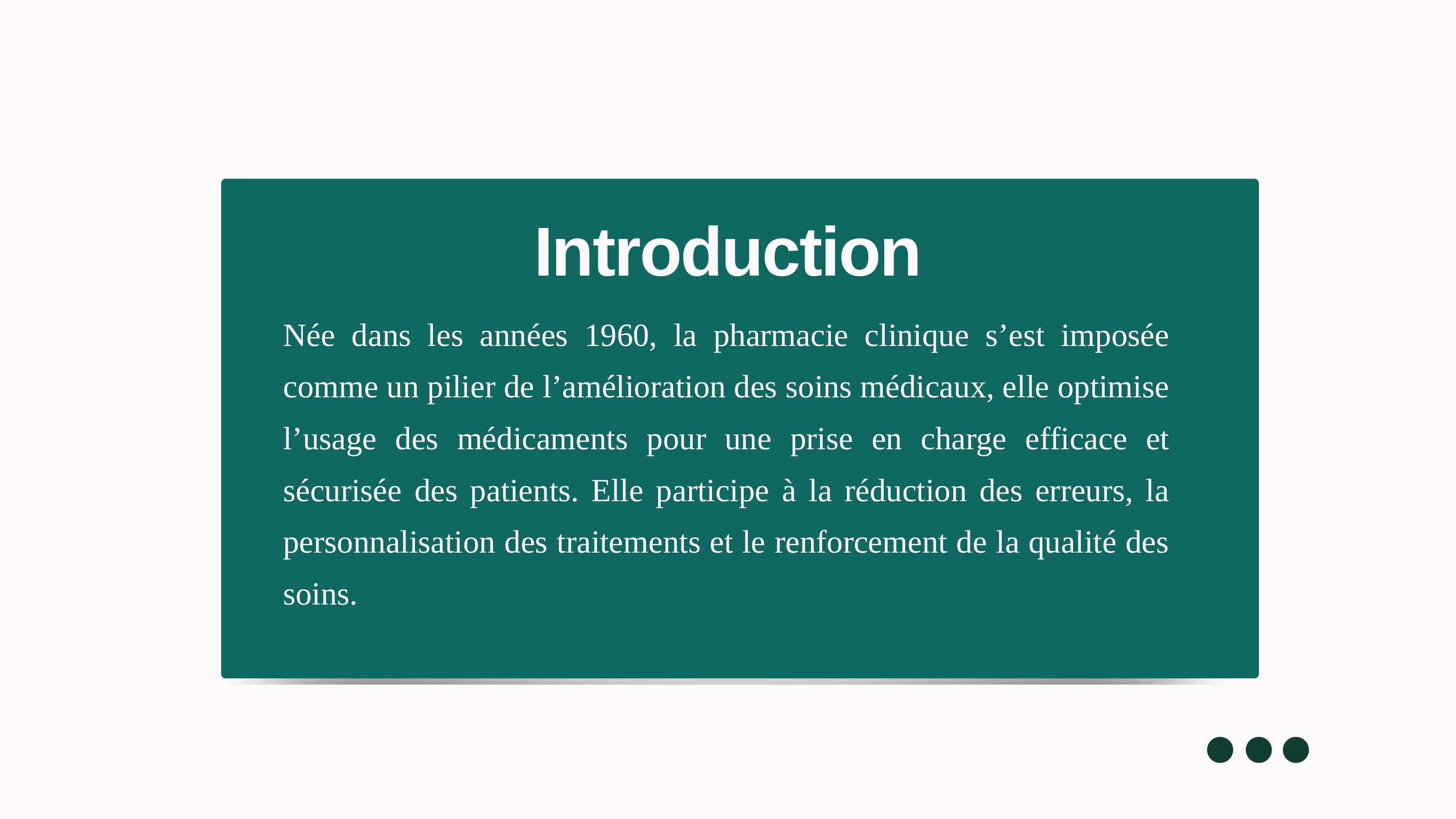

Introduction

Née dans les années 1960, la pharmacie clinique s’est imposée comme un pilier de l’amélioration des soins médicaux, elle optimise l’usage des médicaments pour une prise en charge efficace et sécurisée des patients. Elle participe à la réduction des erreurs, la personnalisation des traitements et le renforcement de la qualité des soins.